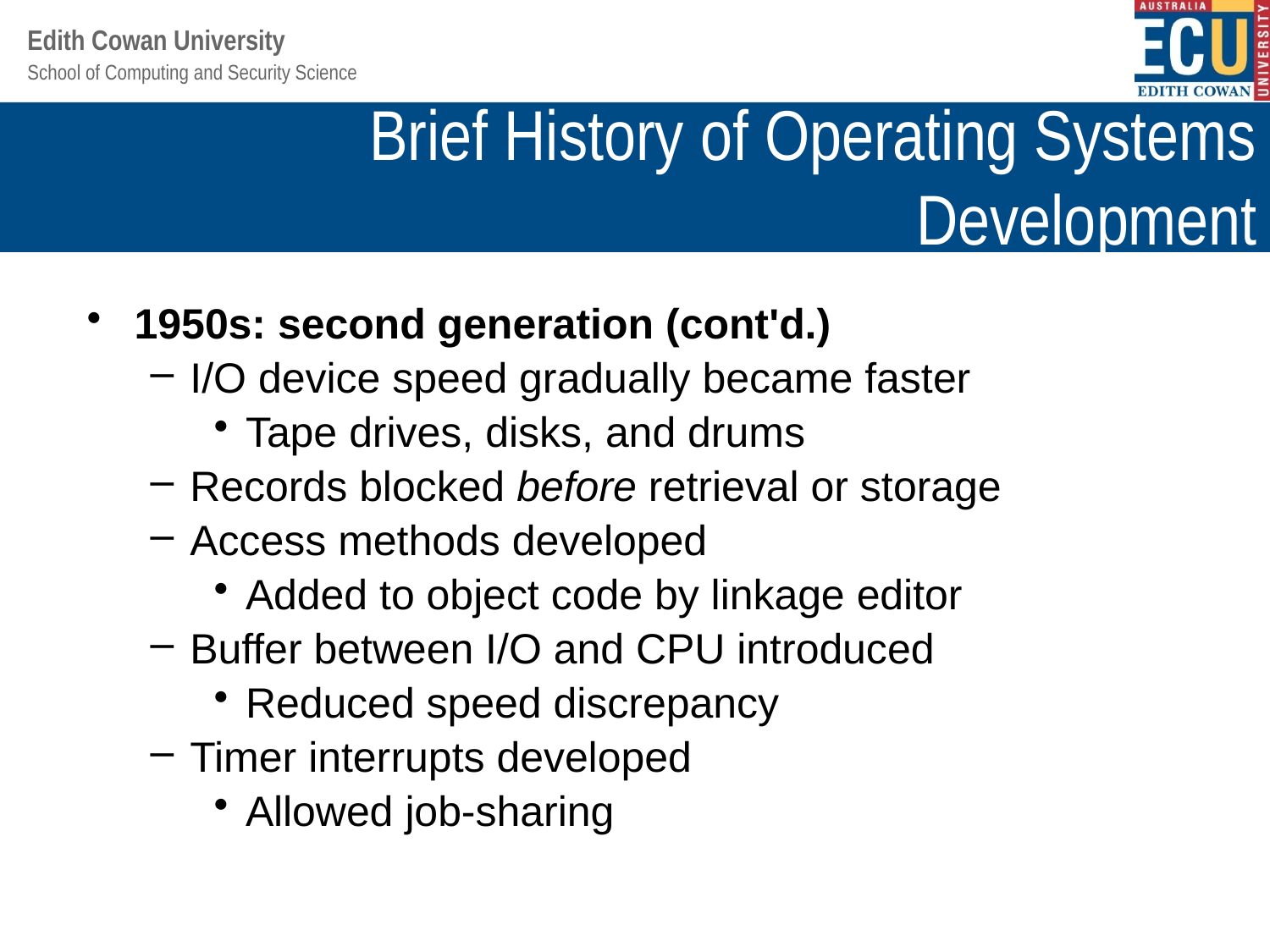

# Brief History of Operating Systems Development
1950s: second generation (cont'd.)
I/O device speed gradually became faster
Tape drives, disks, and drums
Records blocked before retrieval or storage
Access methods developed
Added to object code by linkage editor
Buffer between I/O and CPU introduced
Reduced speed discrepancy
Timer interrupts developed
Allowed job-sharing
Understanding Operating Systems, Sixth Edition
46